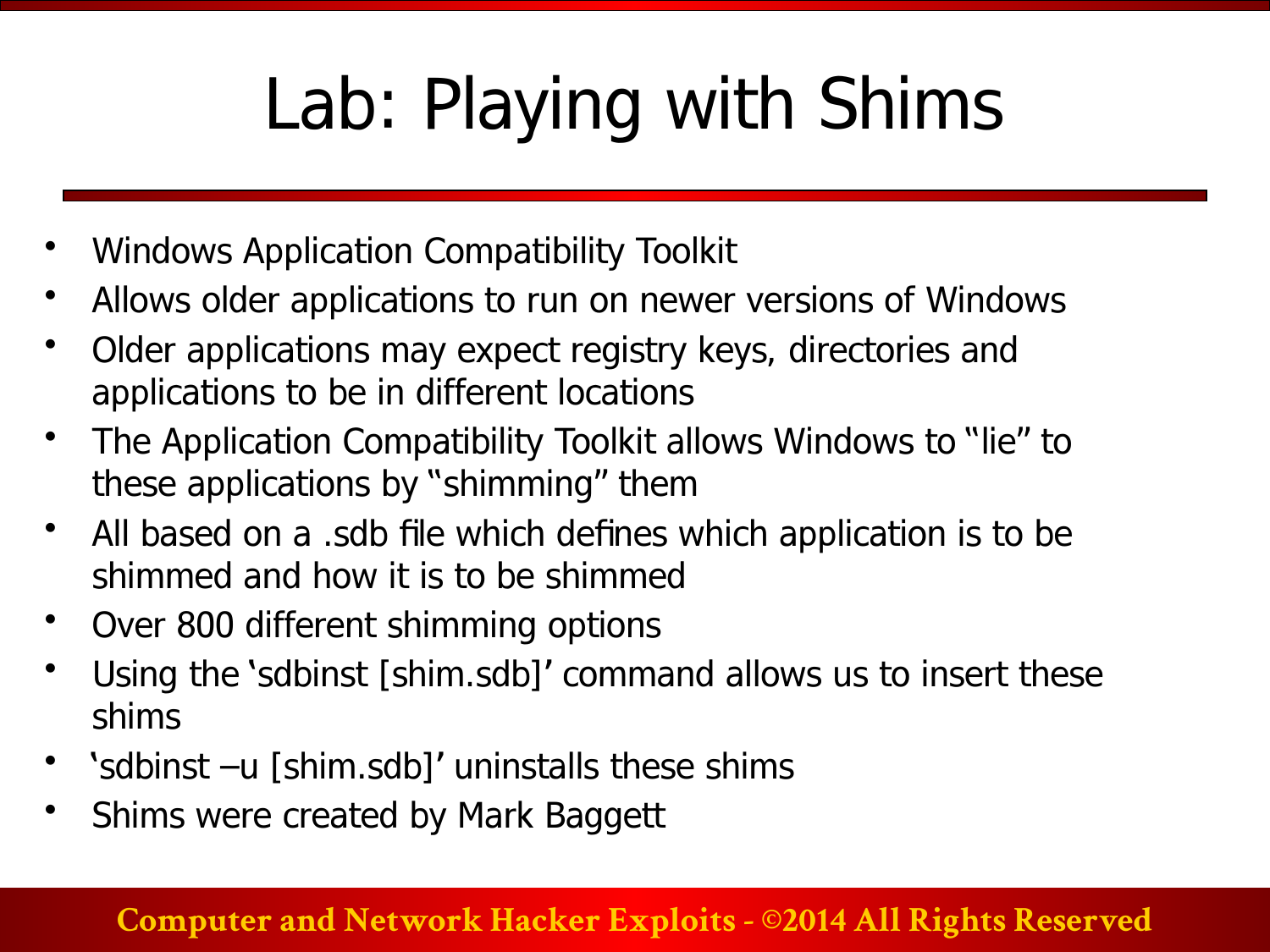

# Lab: Playing with Shims
Windows Application Compatibility Toolkit
Allows older applications to run on newer versions of Windows
Older applications may expect registry keys, directories and applications to be in different locations
The Application Compatibility Toolkit allows Windows to “lie” to these applications by “shimming” them
All based on a .sdb file which defines which application is to be shimmed and how it is to be shimmed
Over 800 different shimming options
Using the ‘sdbinst [shim.sdb]’ command allows us to insert these shims
‘sdbinst –u [shim.sdb]’ uninstalls these shims
Shims were created by Mark Baggett